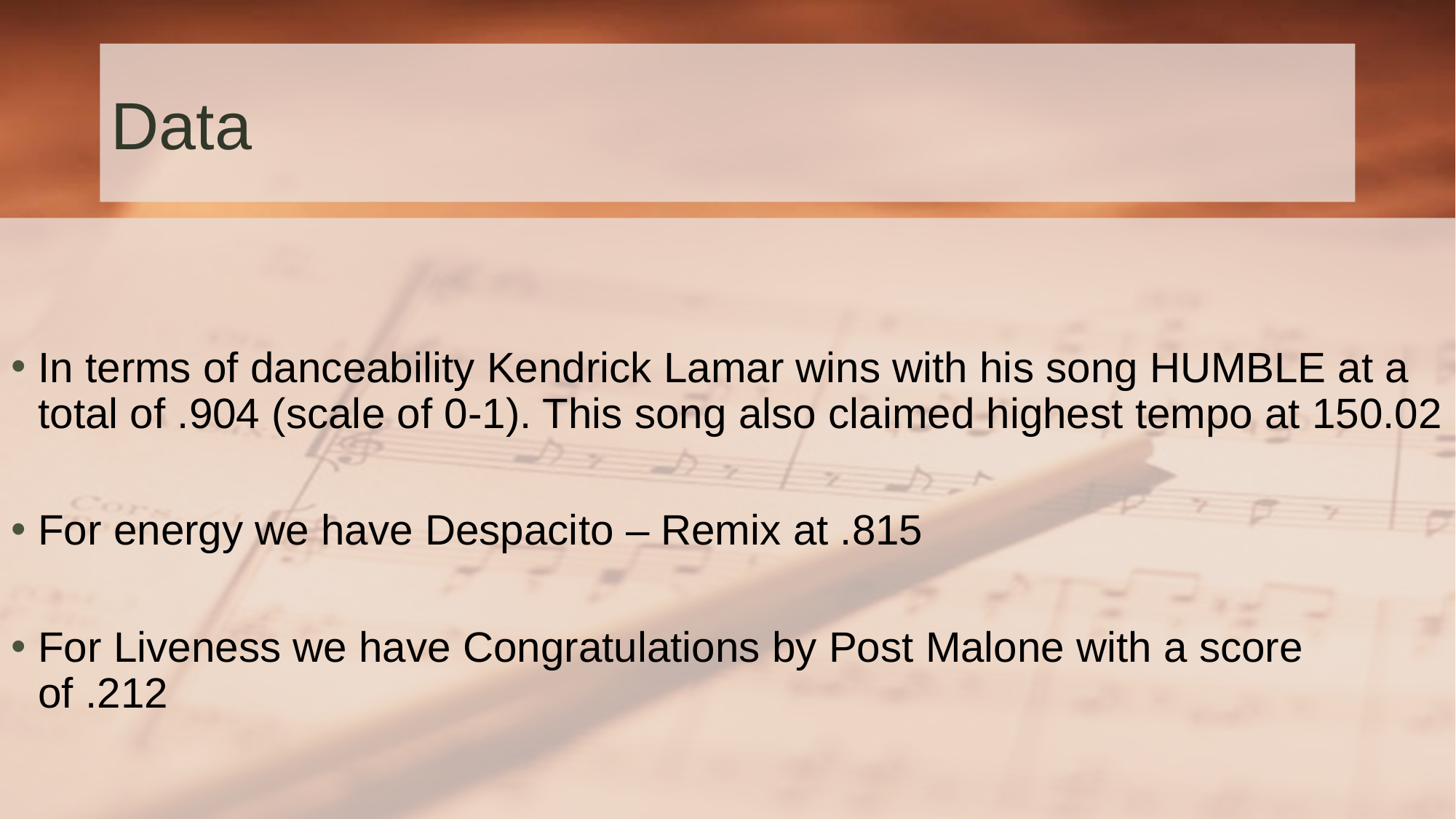

# Data

In terms of danceability Kendrick Lamar wins with his song HUMBLE at a total of .904 (scale of 0-1). This song also claimed highest tempo at 150.02

For energy we have Despacito – Remix at .815

For Liveness we have Congratulations by Post Malone with a score of .212